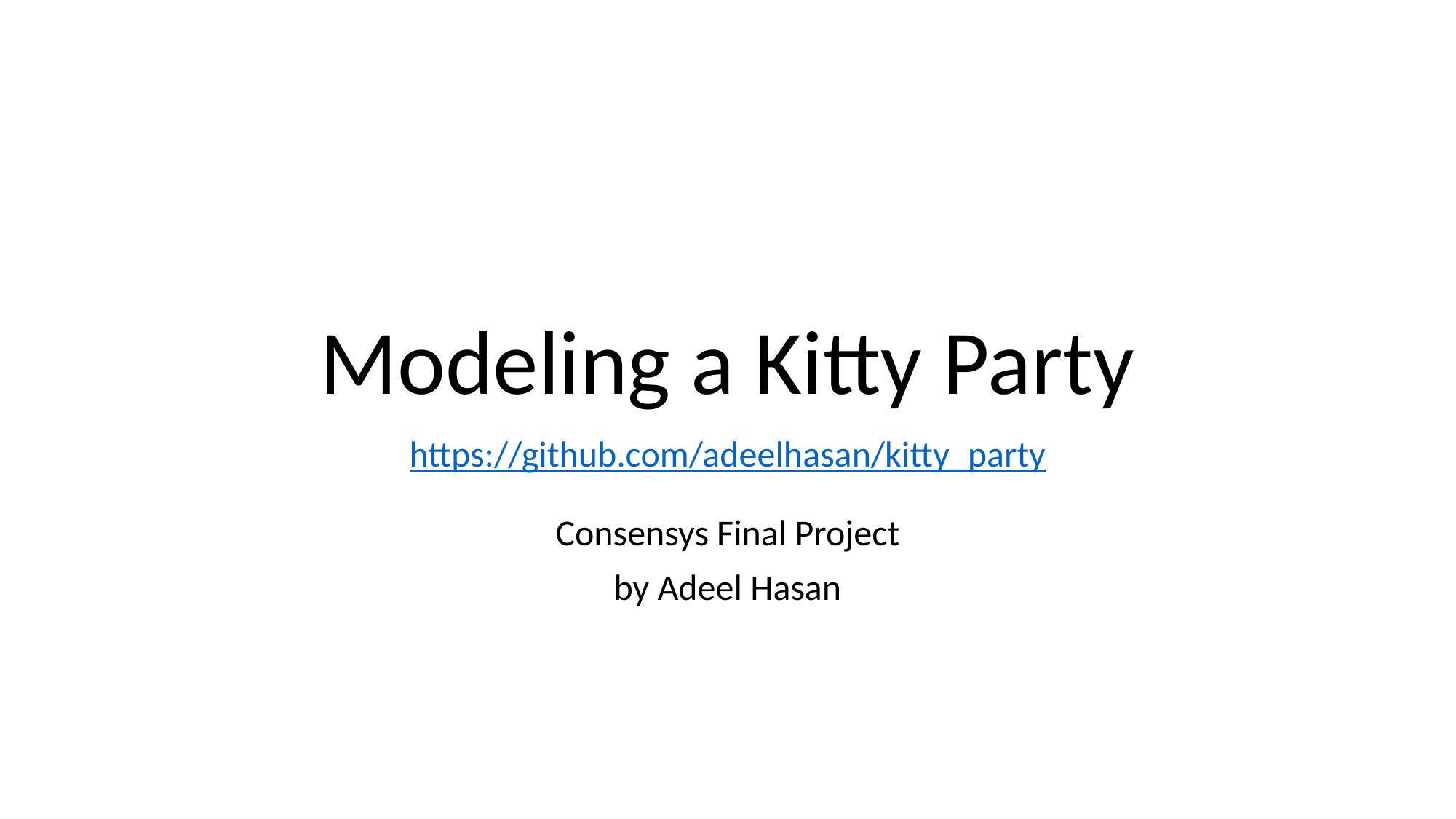

# Modeling a Kitty Party
https://github.com/adeelhasan/kitty_party
Consensys Final Project
by Adeel Hasan